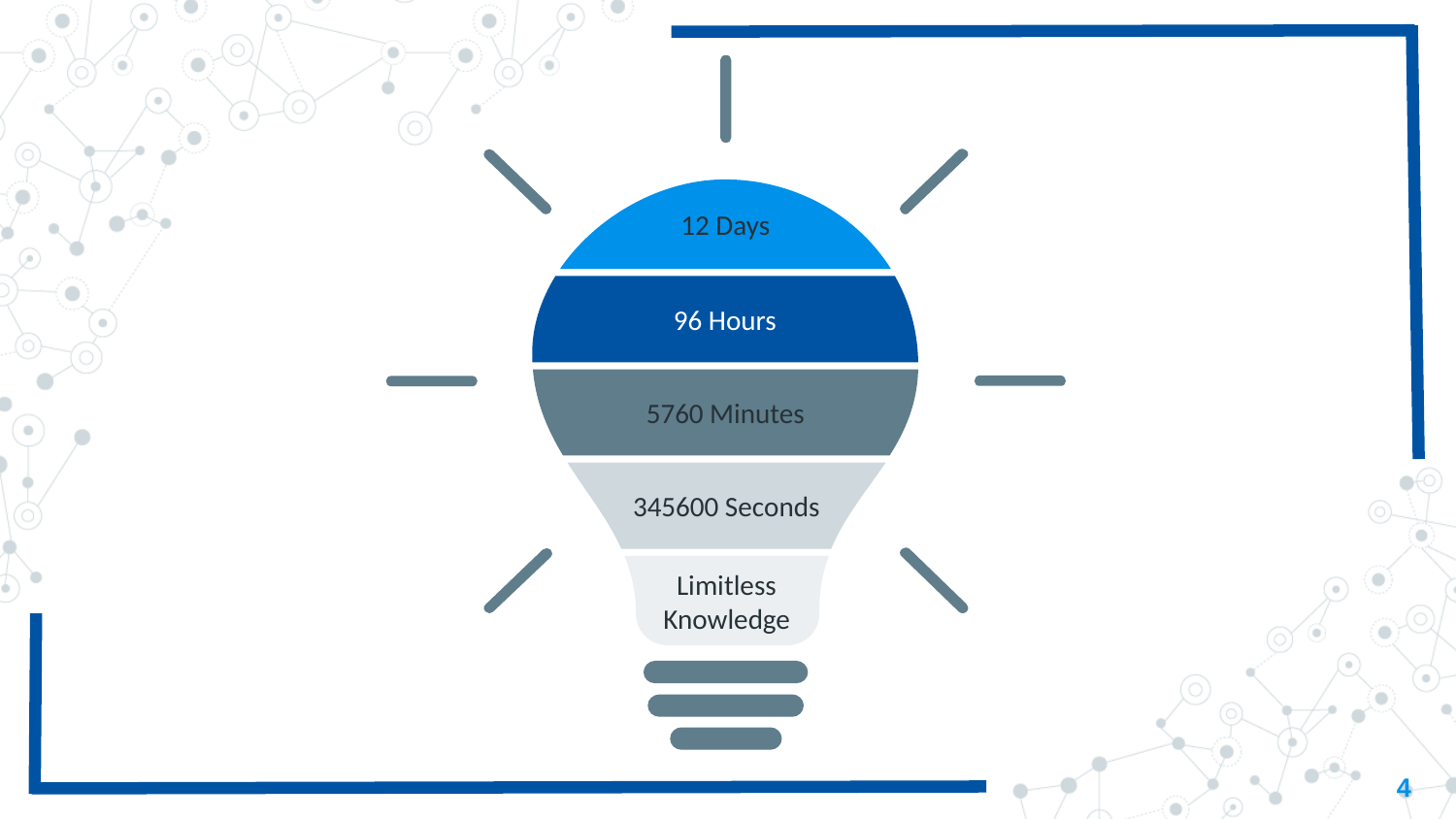

12 Days
96 Hours
5760 Minutes
345600 Seconds
Limitless Knowledge
4